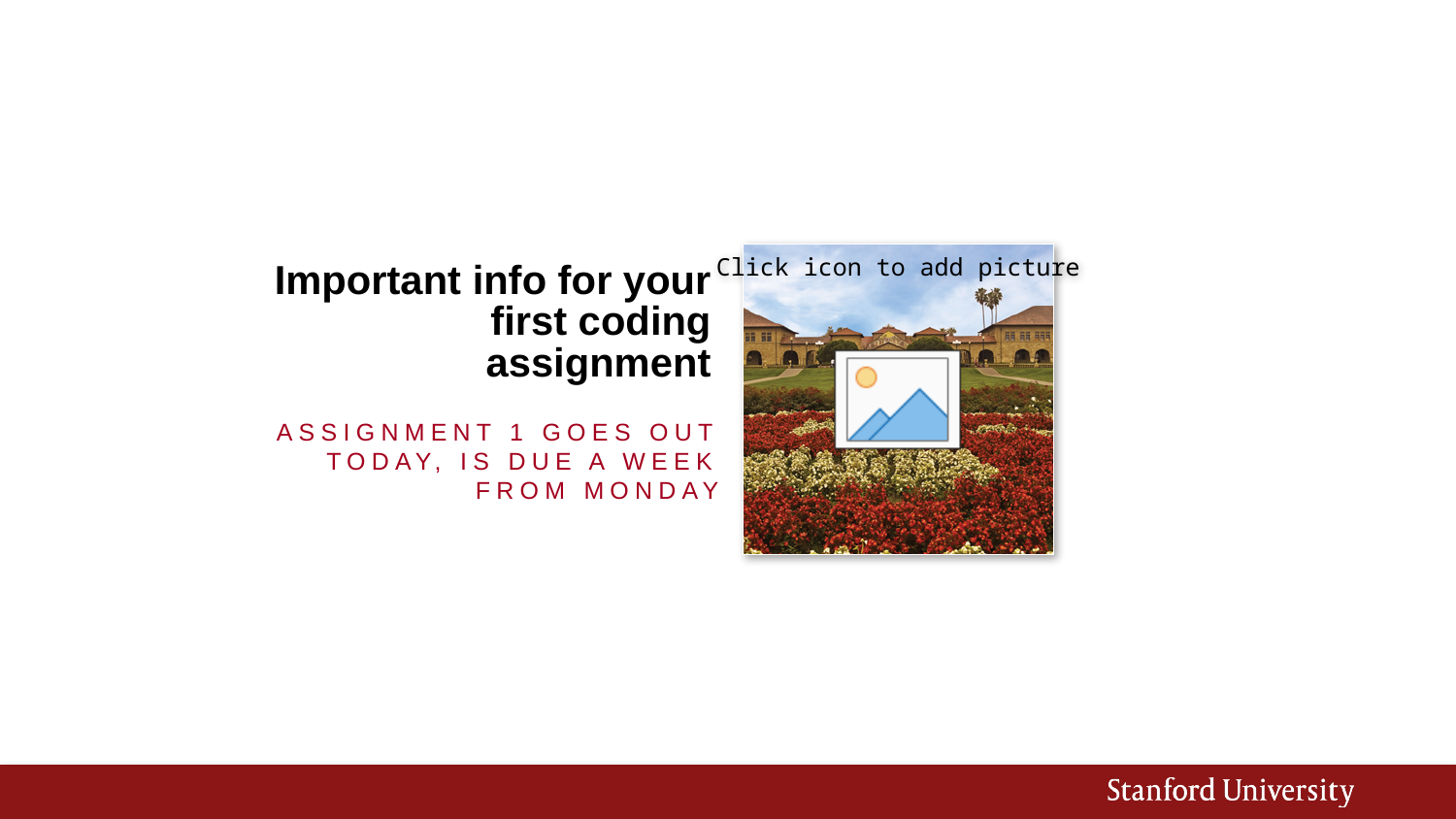

# Important info for your first coding assignment
Assignment 1 goes out today, is due a week from Monday